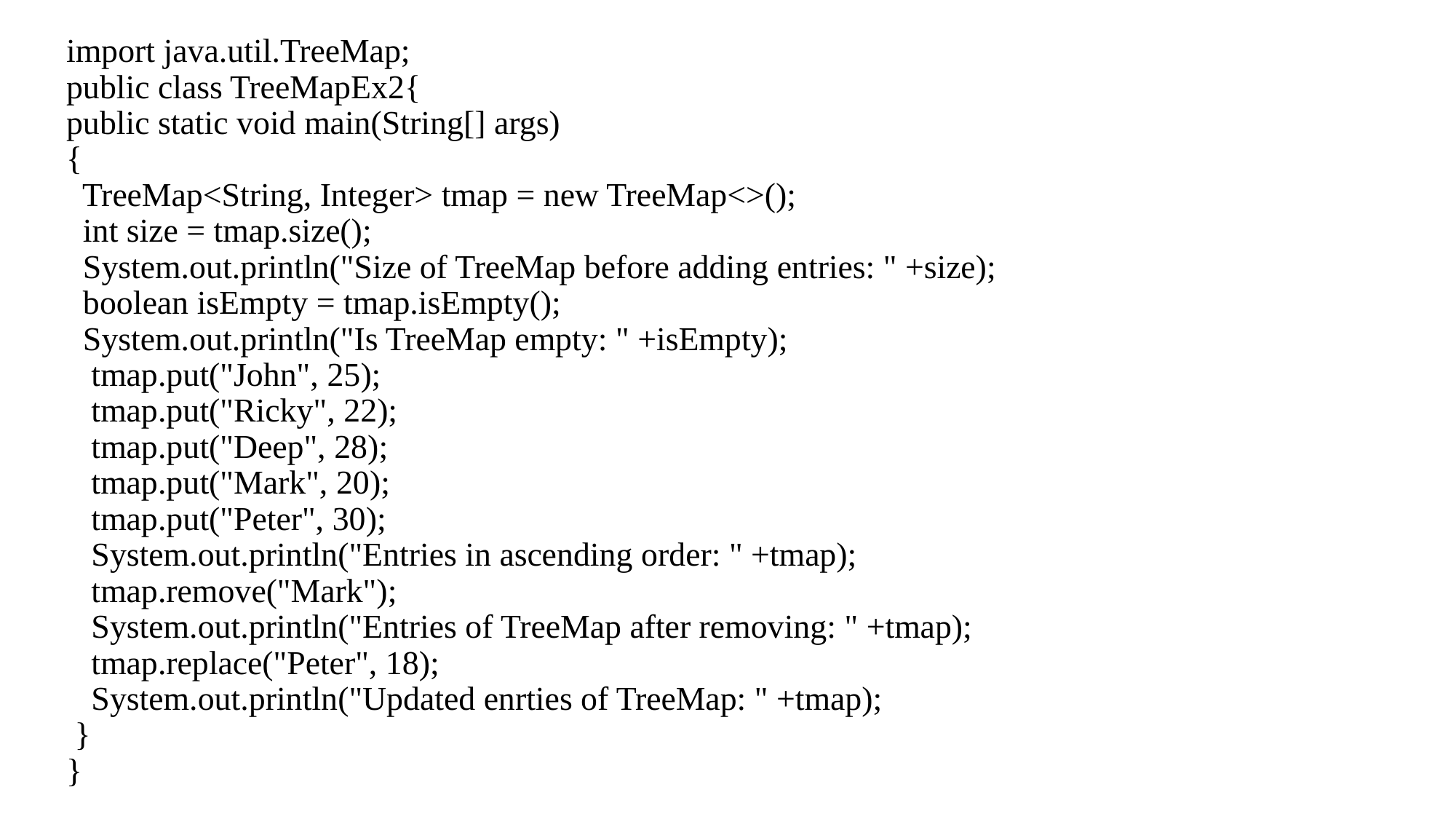

# import java.util.TreeMap; public class TreeMapEx2{ public static void main(String[] args) { TreeMap<String, Integer> tmap = new TreeMap<>(); int size = tmap.size(); System.out.println("Size of TreeMap before adding entries: " +size); boolean isEmpty = tmap.isEmpty(); System.out.println("Is TreeMap empty: " +isEmpty); tmap.put("John", 25); tmap.put("Ricky", 22); tmap.put("Deep", 28); tmap.put("Mark", 20); tmap.put("Peter", 30); System.out.println("Entries in ascending order: " +tmap); tmap.remove("Mark"); System.out.println("Entries of TreeMap after removing: " +tmap); tmap.replace("Peter", 18); System.out.println("Updated enrties of TreeMap: " +tmap); } }